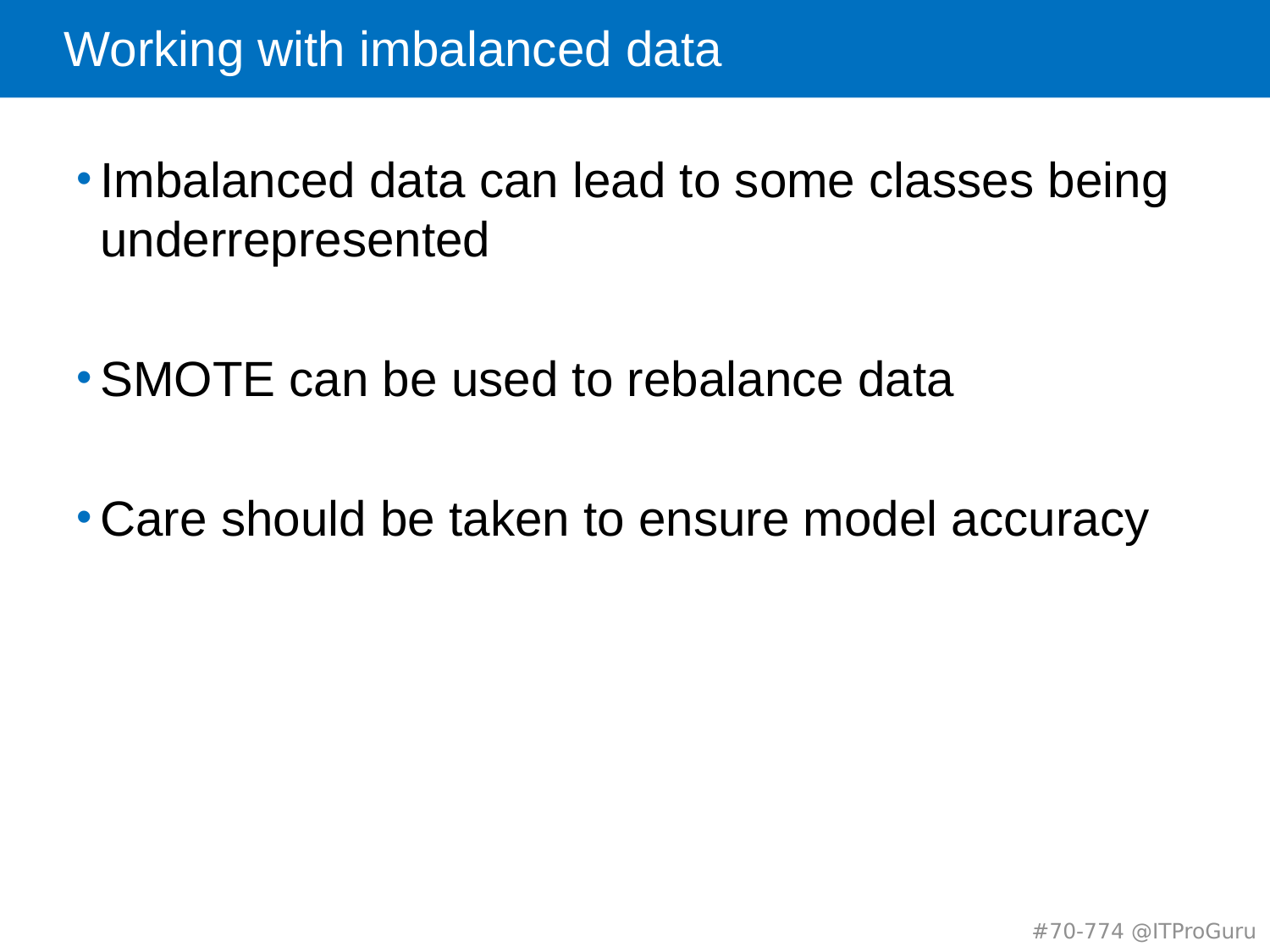

# Working with imbalanced data
Imbalanced data can lead to some classes being underrepresented

SMOTE can be used to rebalance data

Care should be taken to ensure model accuracy